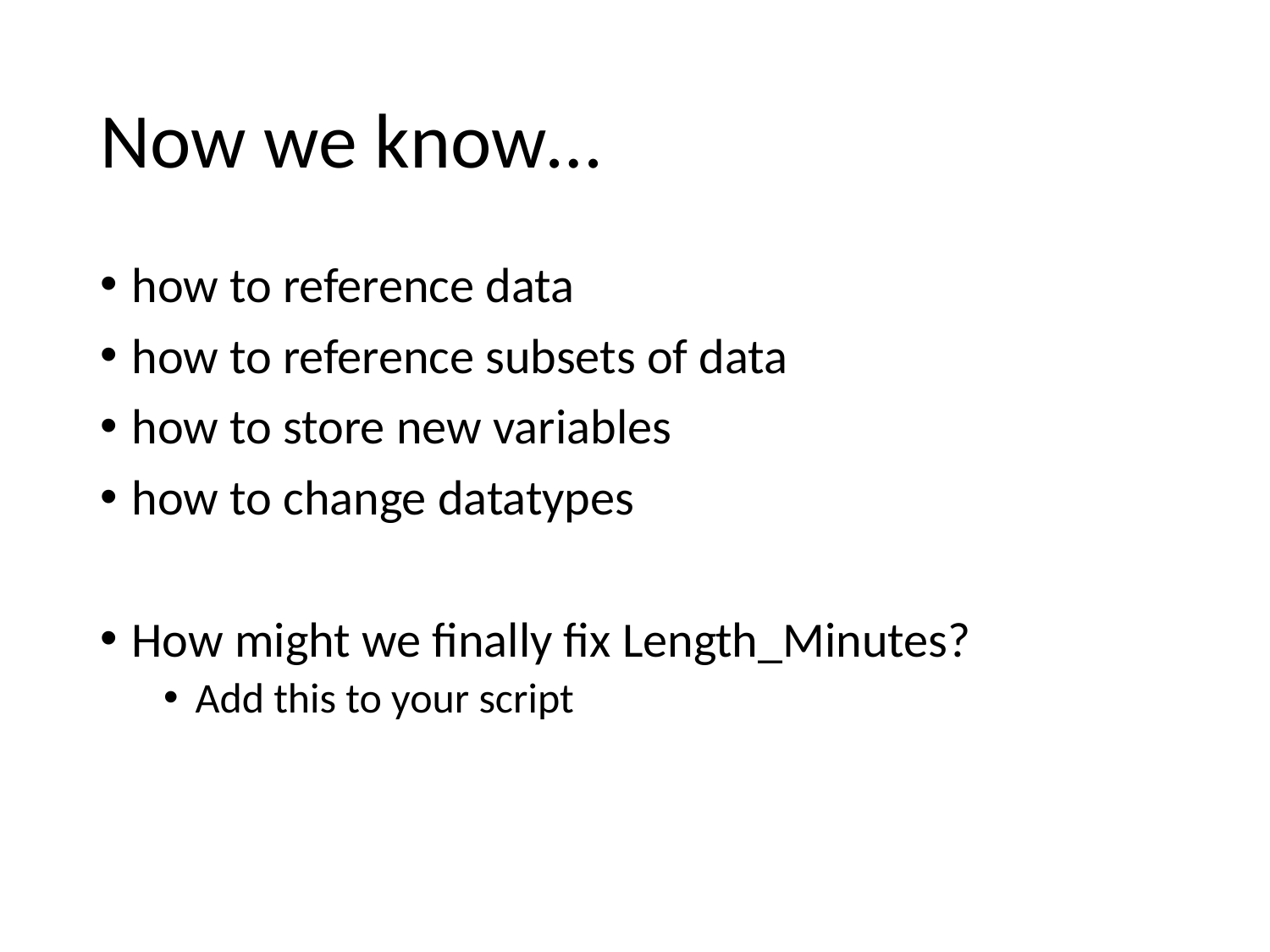

# Now we know…
how to reference data
how to reference subsets of data
how to store new variables
how to change datatypes

How might we finally fix Length_Minutes?
Add this to your script